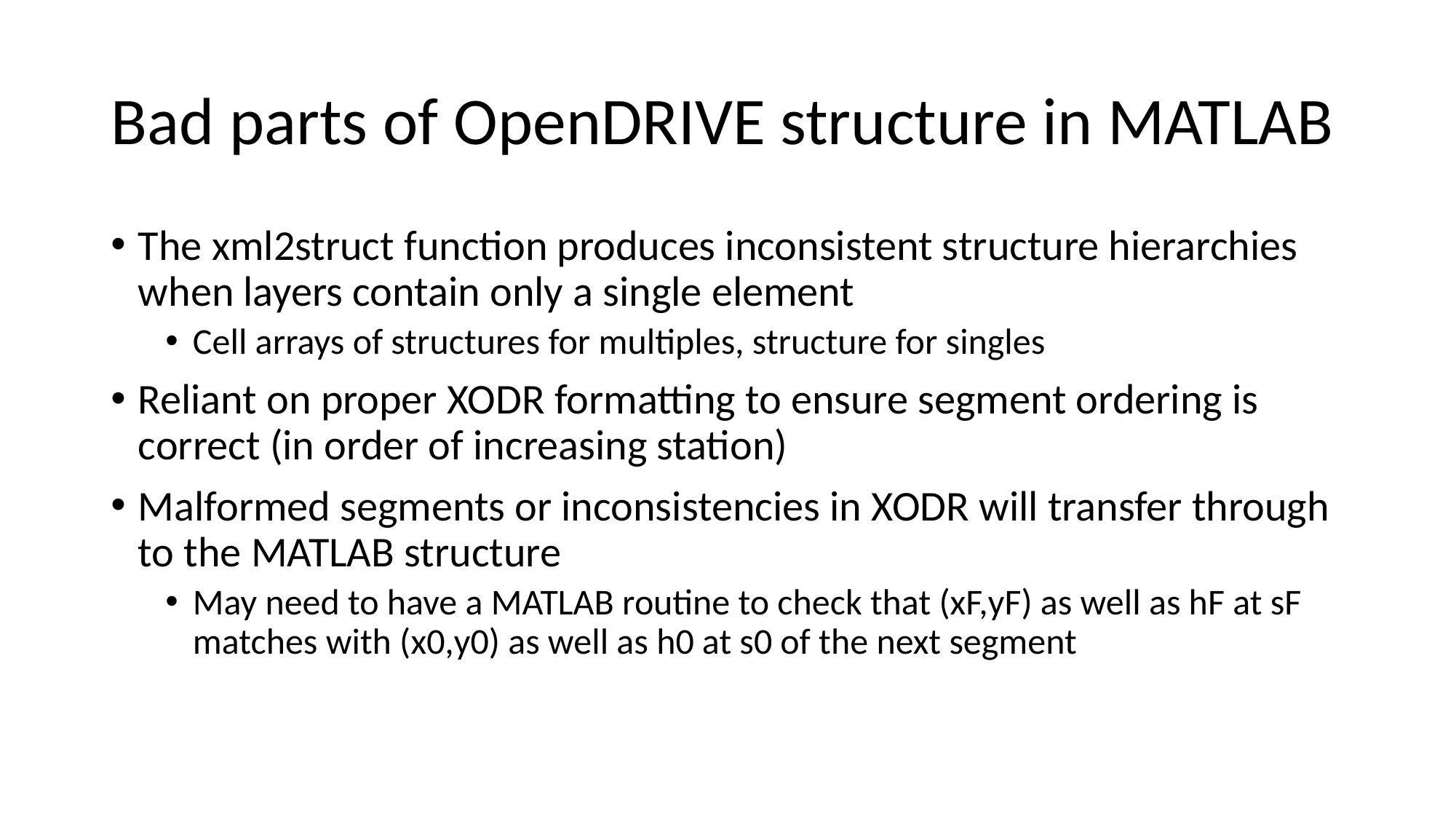

# Bad parts of OpenDRIVE structure in MATLAB
The xml2struct function produces inconsistent structure hierarchies when layers contain only a single element
Cell arrays of structures for multiples, structure for singles
Reliant on proper XODR formatting to ensure segment ordering is correct (in order of increasing station)
Malformed segments or inconsistencies in XODR will transfer through to the MATLAB structure
May need to have a MATLAB routine to check that (xF,yF) as well as hF at sF matches with (x0,y0) as well as h0 at s0 of the next segment